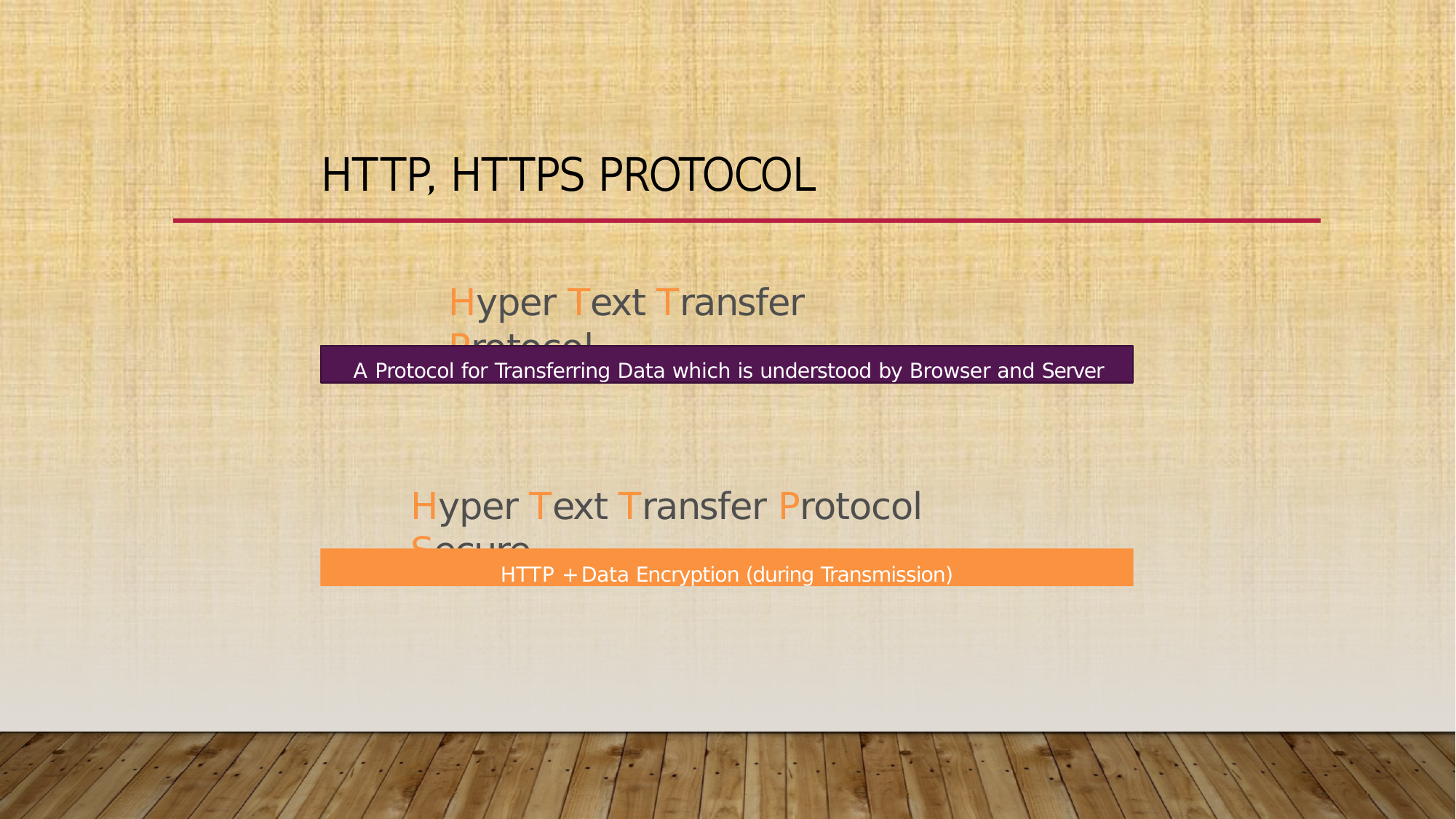

# HTTP, HTTPS Protocol
Hyper Text Transfer Protocol
A Protocol for Transferring Data which is understood by Browser and Server
Hyper Text Transfer Protocol Secure
HTTP + Data Encryption (during Transmission)